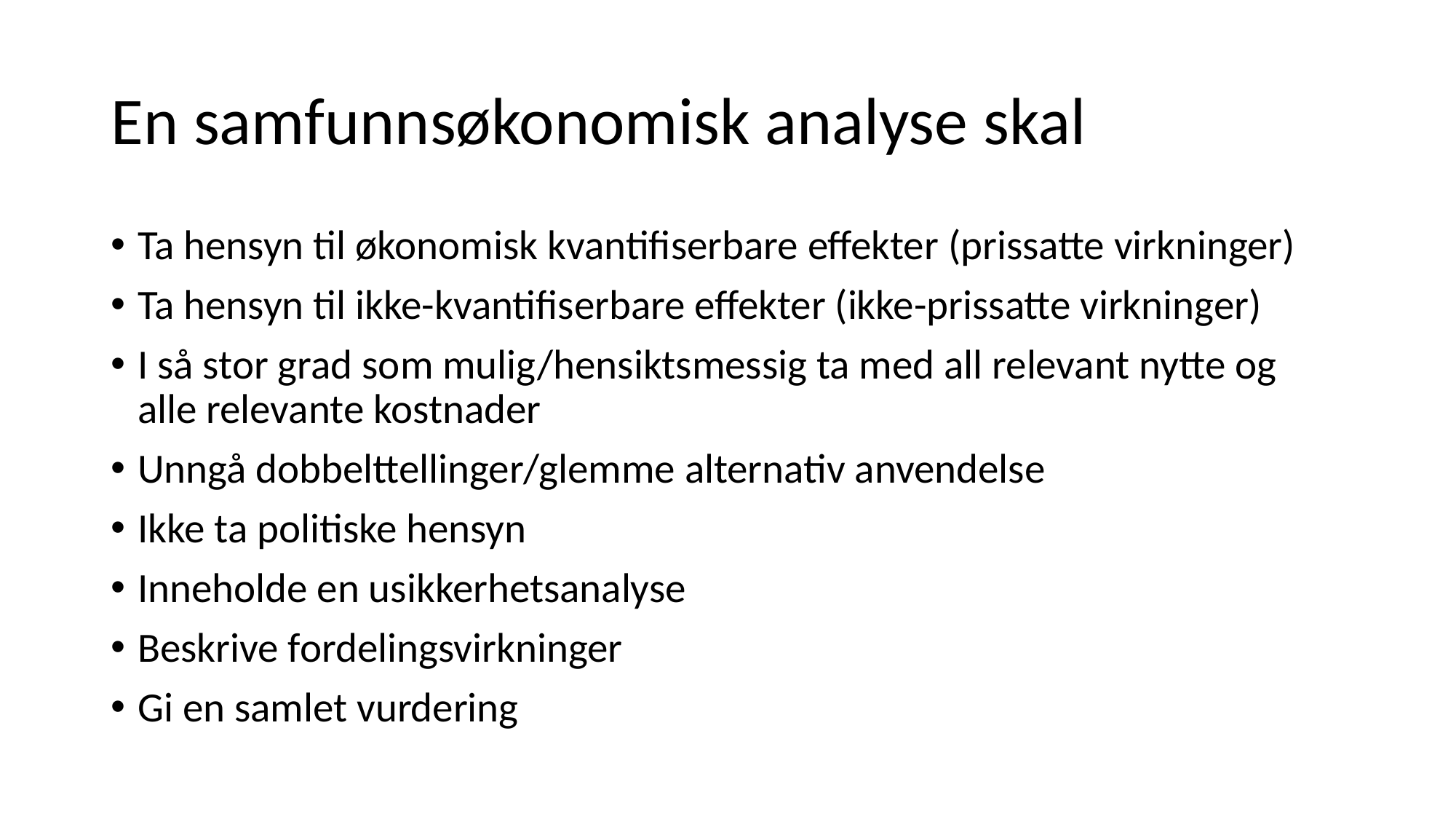

# En samfunnsøkonomisk analyse skal
Ta hensyn til økonomisk kvantifiserbare effekter (prissatte virkninger)
Ta hensyn til ikke-kvantifiserbare effekter (ikke-prissatte virkninger)
I så stor grad som mulig/hensiktsmessig ta med all relevant nytte og alle relevante kostnader
Unngå dobbelttellinger/glemme alternativ anvendelse
Ikke ta politiske hensyn
Inneholde en usikkerhetsanalyse
Beskrive fordelingsvirkninger
Gi en samlet vurdering